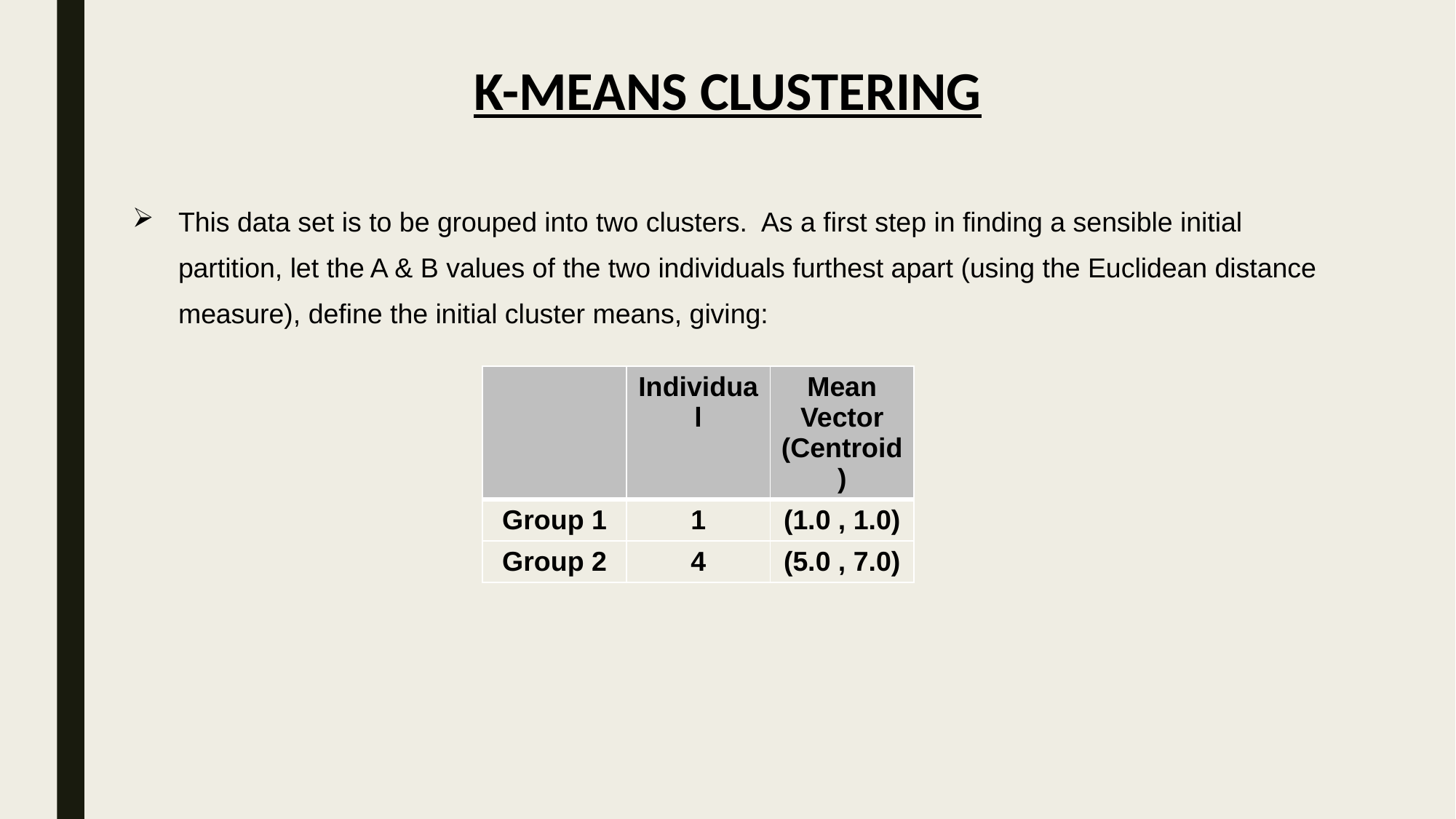

K-Means Clustering

This data set is to be grouped into two clusters.  As a first step in finding a sensible initial partition, let the A & B values of the two individuals furthest apart (using the Euclidean distance measure), define the initial cluster means, giving:

|  | Individual | Mean Vector (Centroid) |
| --- | --- | --- |
| Group 1 | 1 | (1.0 , 1.0) |
| Group 2 | 4 | (5.0 , 7.0) |